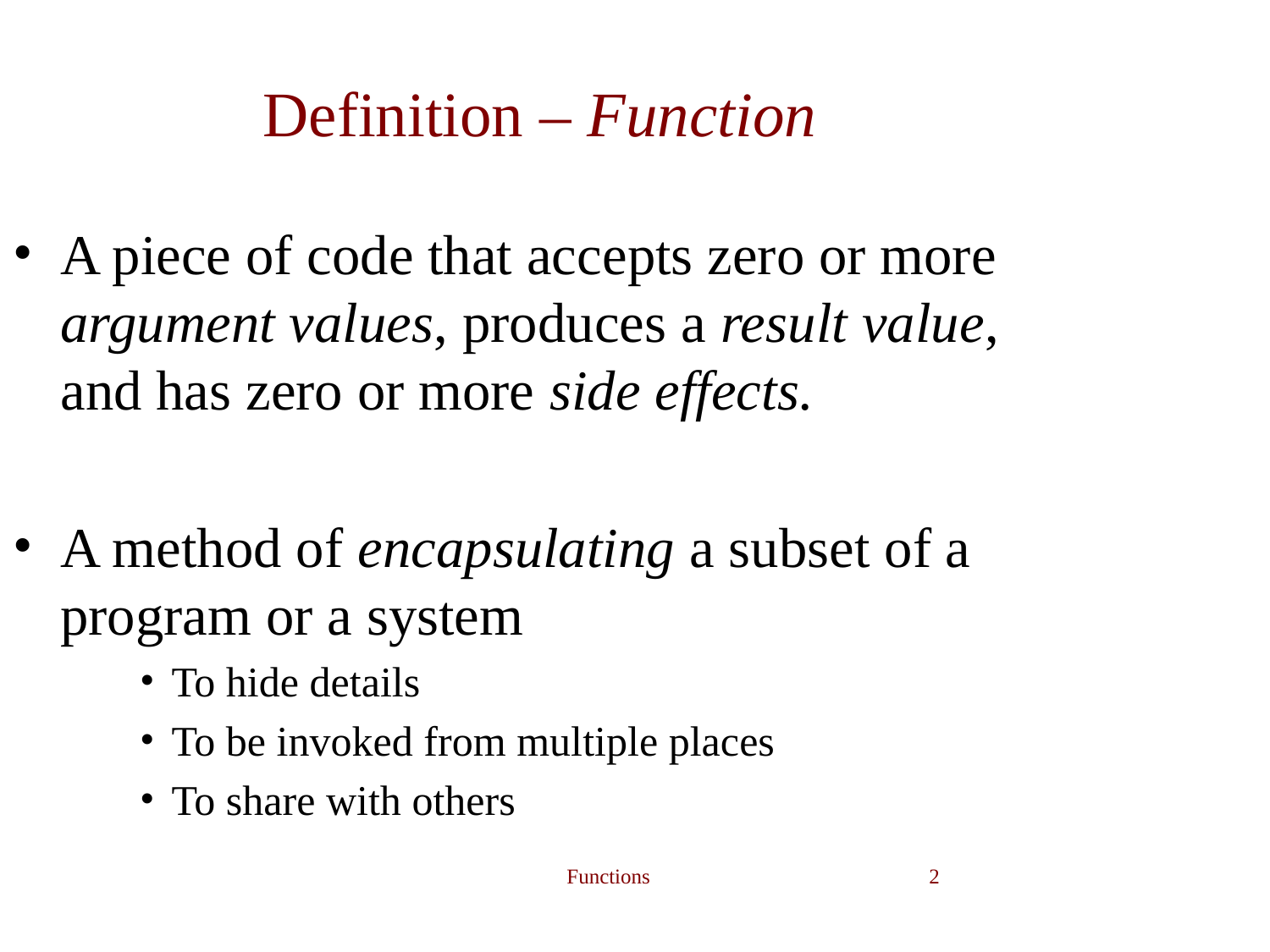

Definition – Function
A piece of code that accepts zero or more argument values, produces a result value, and has zero or more side effects.

A method of encapsulating a subset of a program or a system
To hide details
To be invoked from multiple places
To share with others
Functions
2